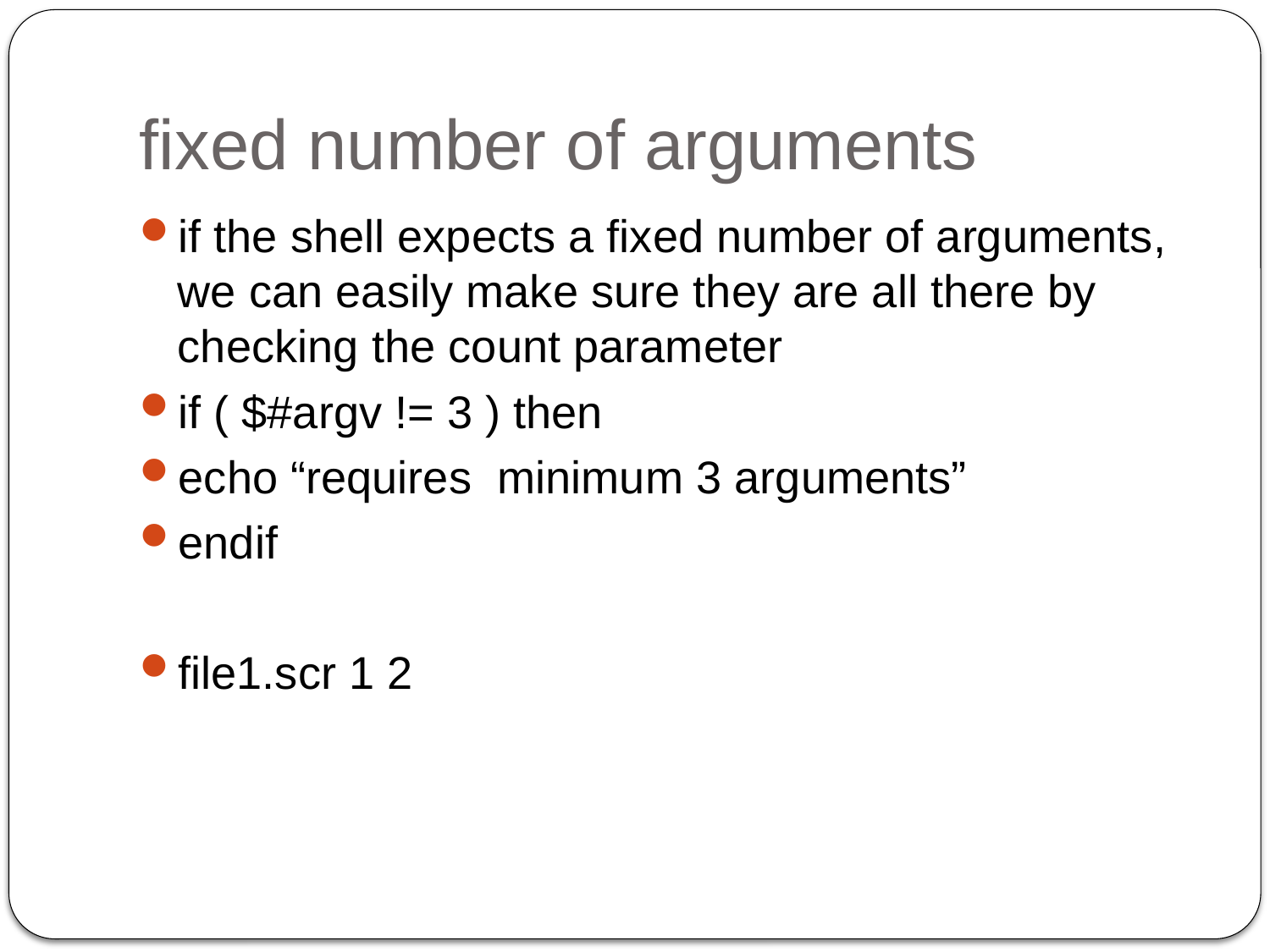

# fixed number of arguments
if the shell expects a fixed number of arguments, we can easily make sure they are all there by checking the count parameter
if ( $#argv != 3 ) then
echo “requires  minimum 3 arguments”
endif

file1.scr 1 2